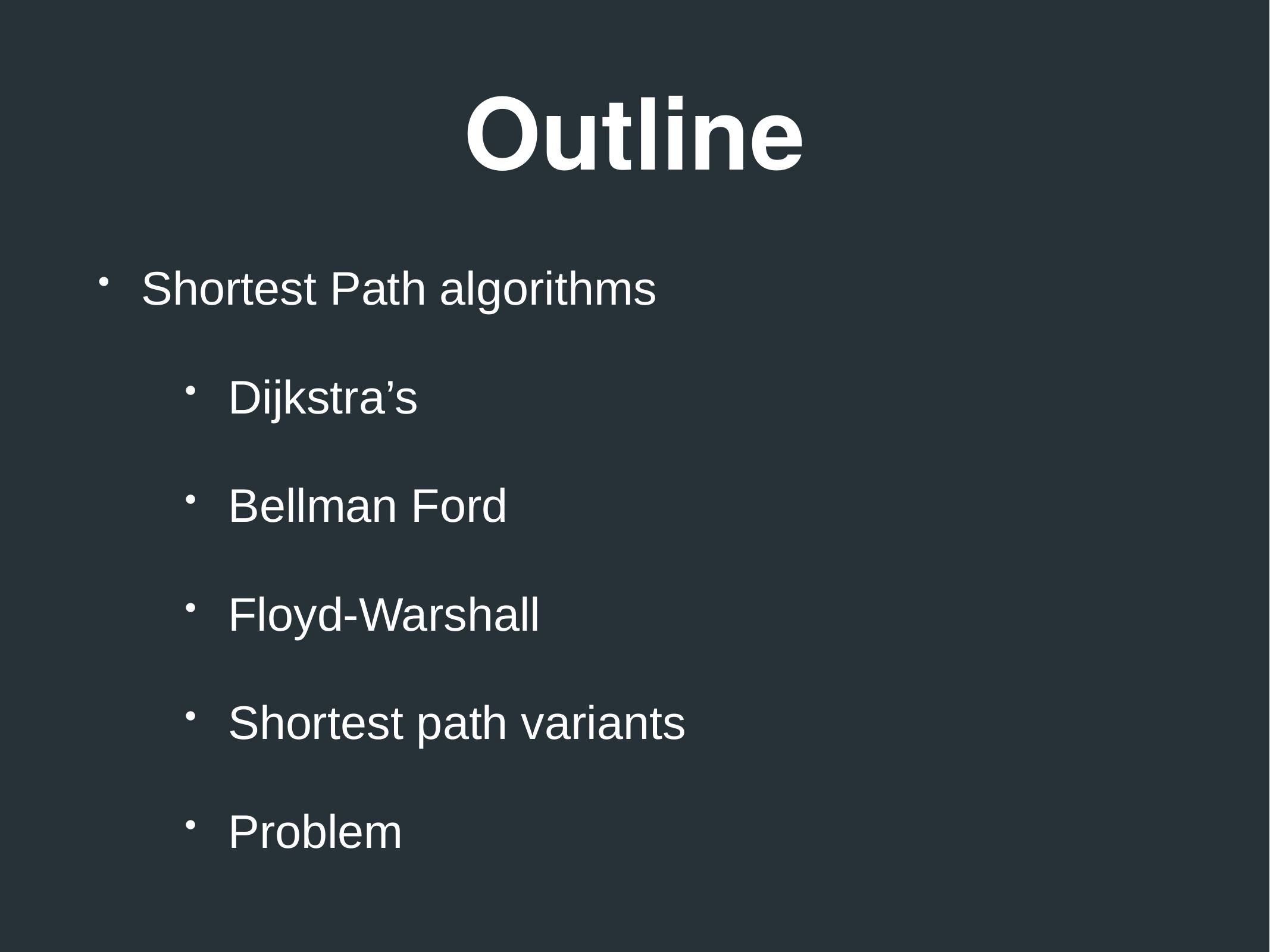

# Outline
Shortest Path algorithms
Dijkstra’s
Bellman Ford
Floyd-Warshall
Shortest path variants
Problem